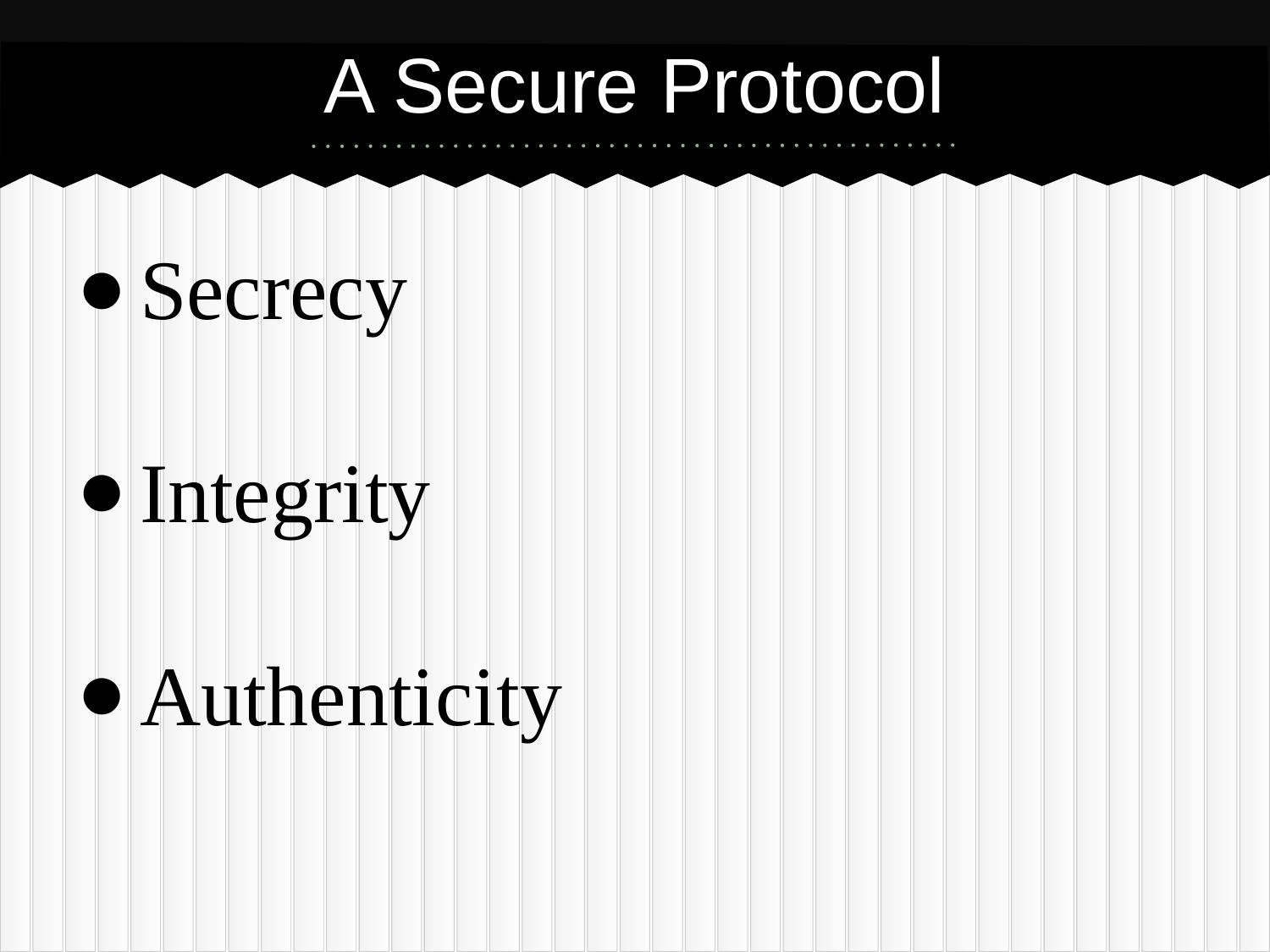

# A Secure Protocol
Secrecy

Integrity

Authenticity